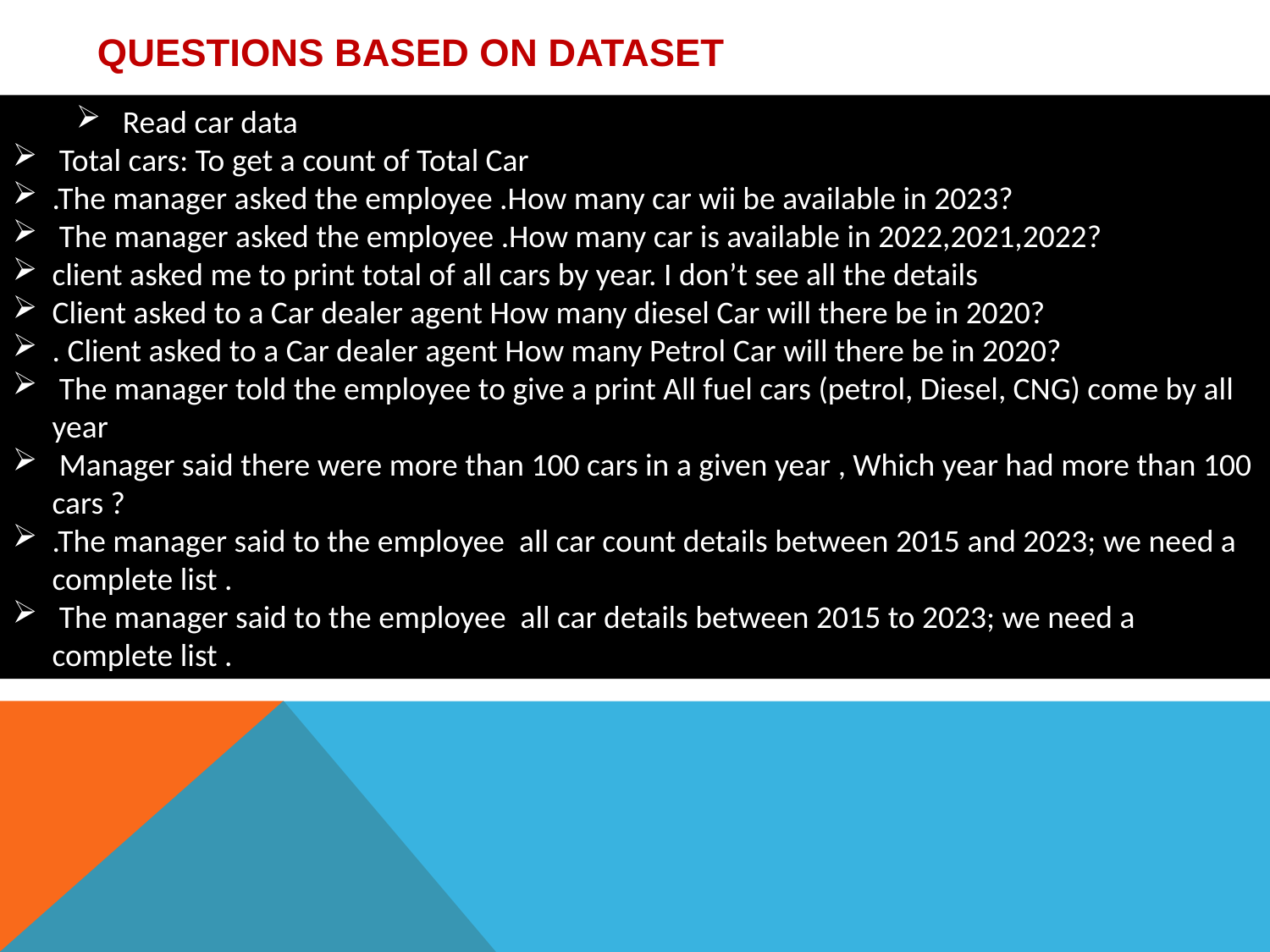

# QUESTIONS BASED ON DATASET
 Read car data
 Total cars: To get a count of Total Car
.The manager asked the employee .How many car wii be available in 2023?
 The manager asked the employee .How many car is available in 2022,2021,2022?
client asked me to print total of all cars by year. I don’t see all the details
Client asked to a Car dealer agent How many diesel Car will there be in 2020?
. Client asked to a Car dealer agent How many Petrol Car will there be in 2020?
 The manager told the employee to give a print All fuel cars (petrol, Diesel, CNG) come by all year
 Manager said there were more than 100 cars in a given year , Which year had more than 100 cars ?
.The manager said to the employee  all car count details between 2015 and 2023; we need a complete list .
 The manager said to the employee  all car details between 2015 to 2023; we need a complete list .